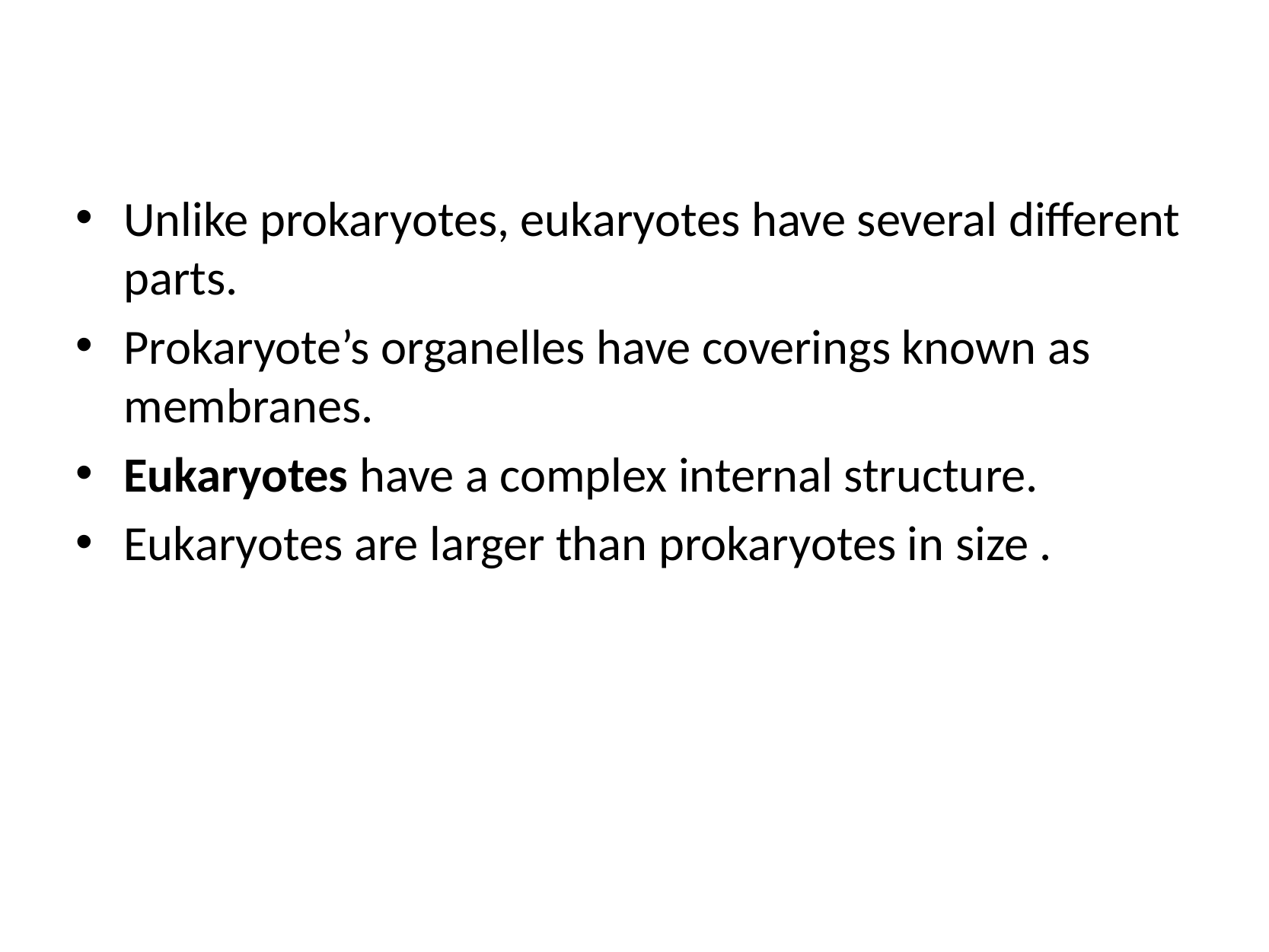

Unlike prokaryotes, eukaryotes have several different parts.
Prokaryote’s organelles have coverings known as membranes.
Eukaryotes have a complex internal structure.
Eukaryotes are larger than prokaryotes in size .